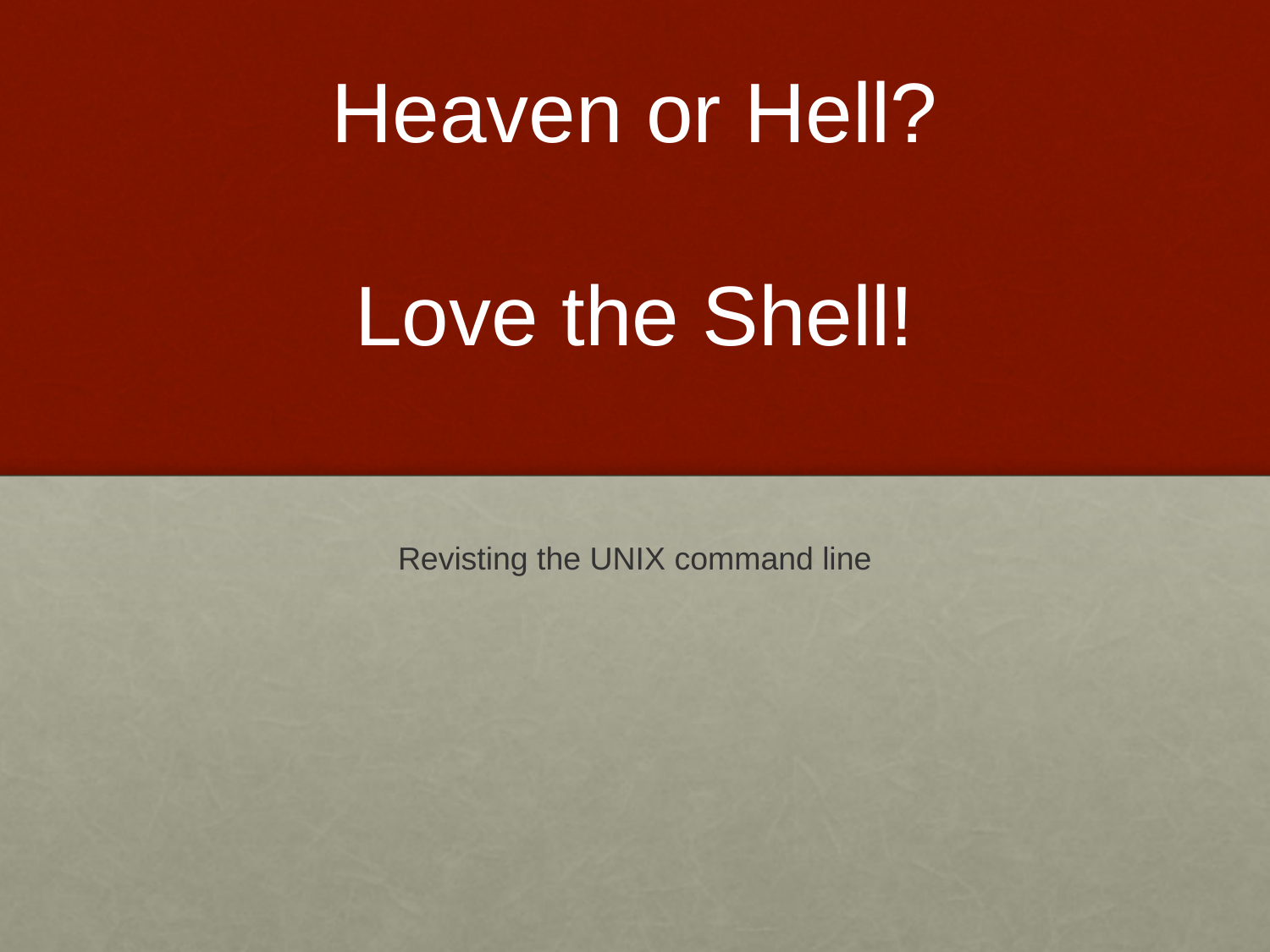

# Heaven or Hell? Love the Shell!

Revisting the UNIX command line